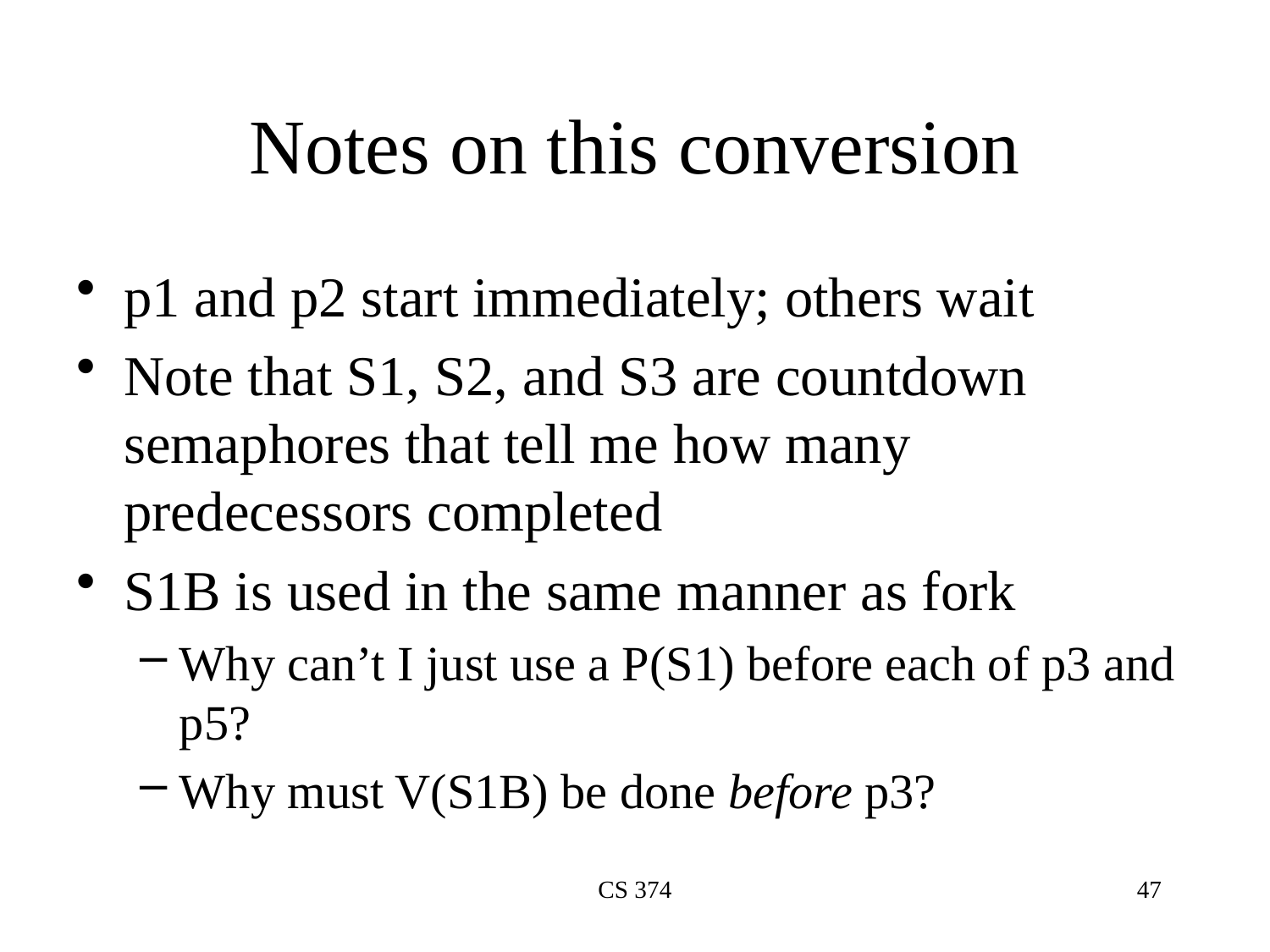

# Notes on this conversion
p1 and p2 start immediately; others wait
Note that S1, S2, and S3 are countdown semaphores that tell me how many predecessors completed
S1B is used in the same manner as fork
Why can’t I just use a P(S1) before each of p3 and p5?
Why must V(S1B) be done before p3?
CS 374
47